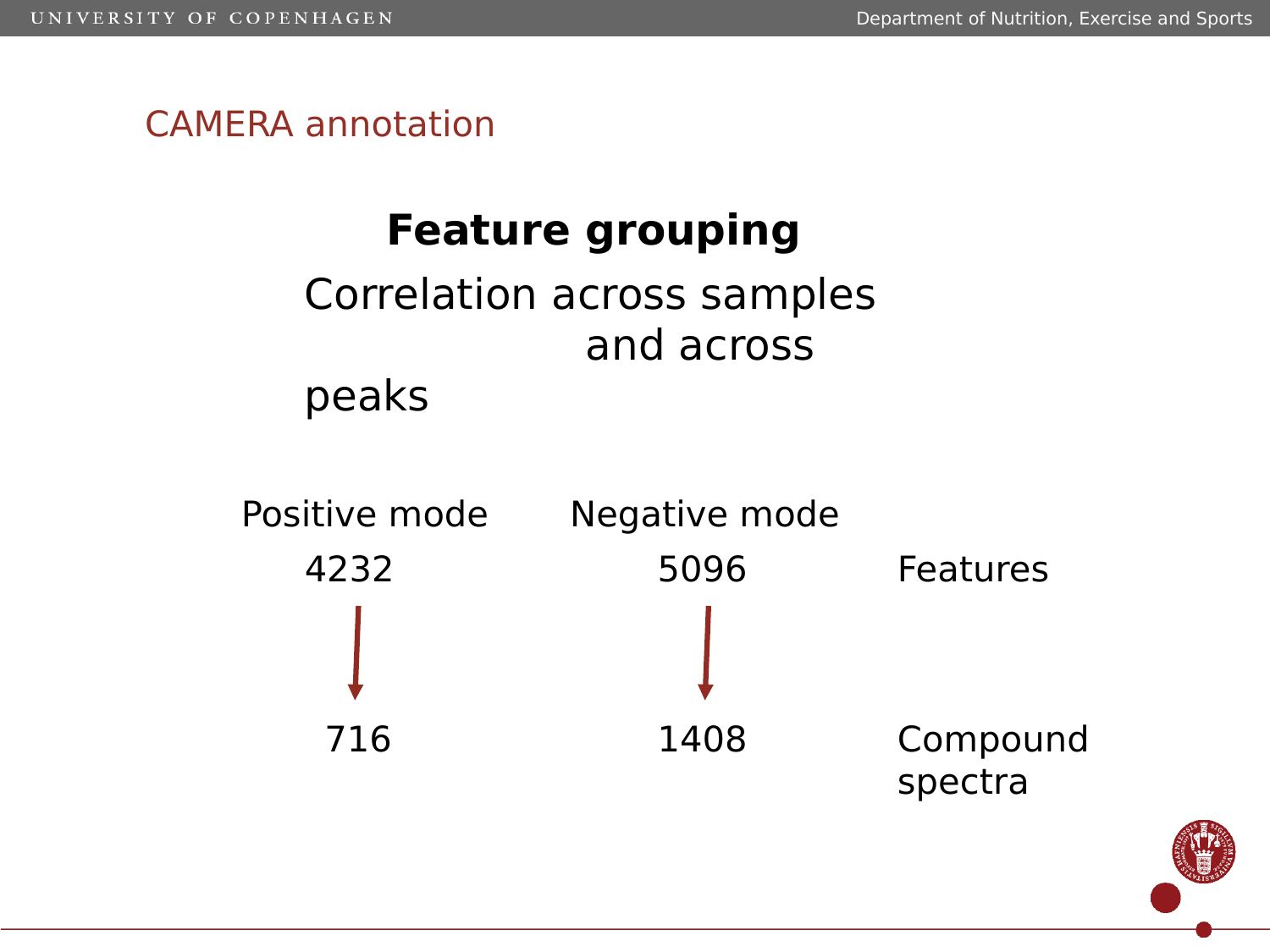

Department of Nutrition, Exercise and Sports
# CAMERA annotation
Feature grouping
Correlation across samples                  	  and across peaks
Positive mode
Negative mode
4232
5096
Features
716
1408
Compound spectra